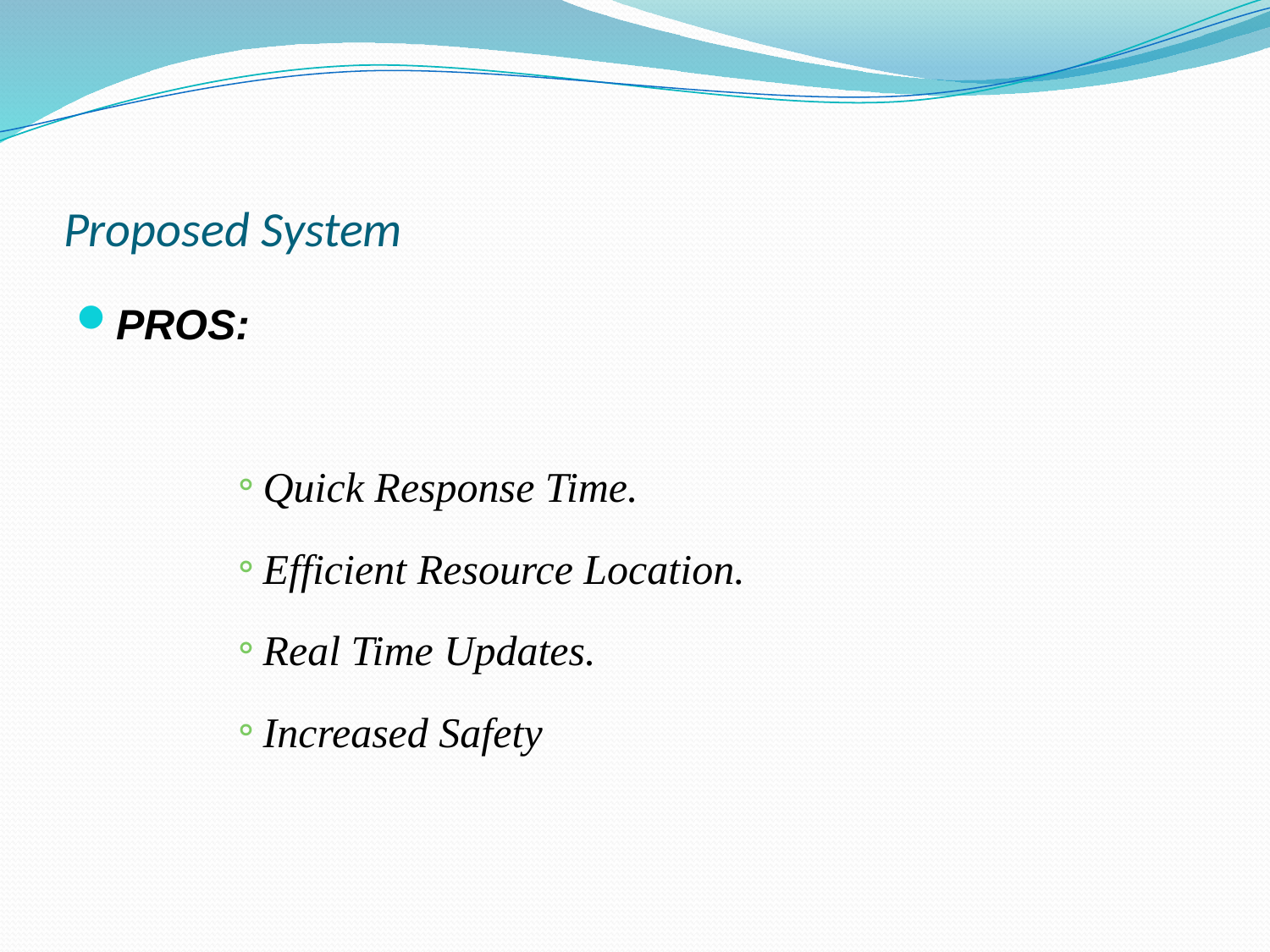

# Proposed System
PROS:

Quick Response Time.
Efficient Resource Location.
Real Time Updates.
Increased Safety.